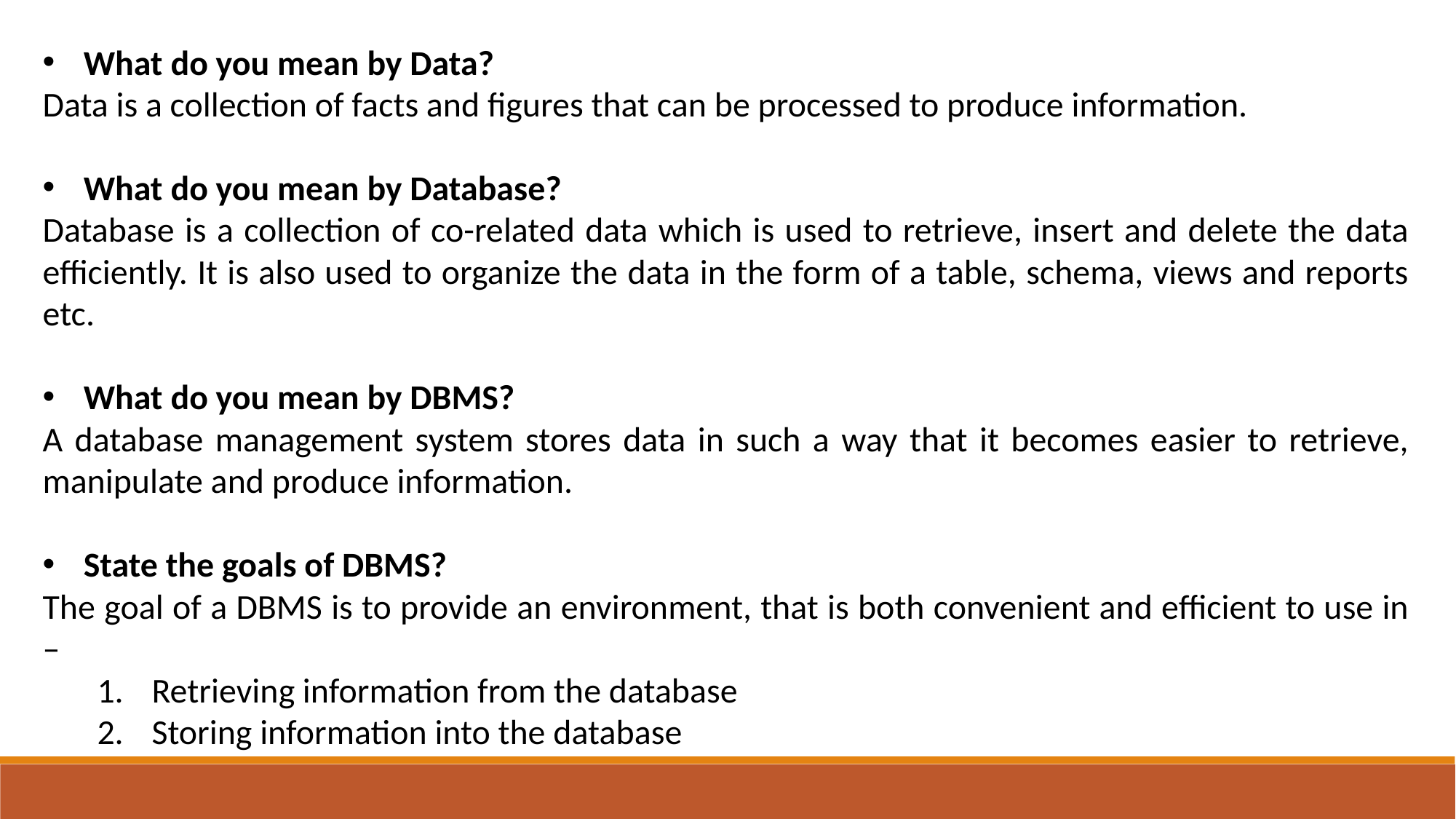

What do you mean by Data?
Data is a collection of facts and figures that can be processed to produce information.

What do you mean by Database?
Database is a collection of co-related data which is used to retrieve, insert and delete the data efficiently. It is also used to organize the data in the form of a table, schema, views and reports etc.

What do you mean by DBMS?
A database management system stores data in such a way that it becomes easier to retrieve, manipulate and produce information.

State the goals of DBMS?
The goal of a DBMS is to provide an environment, that is both convenient and efficient to use in –
Retrieving information from the database
Storing information into the database